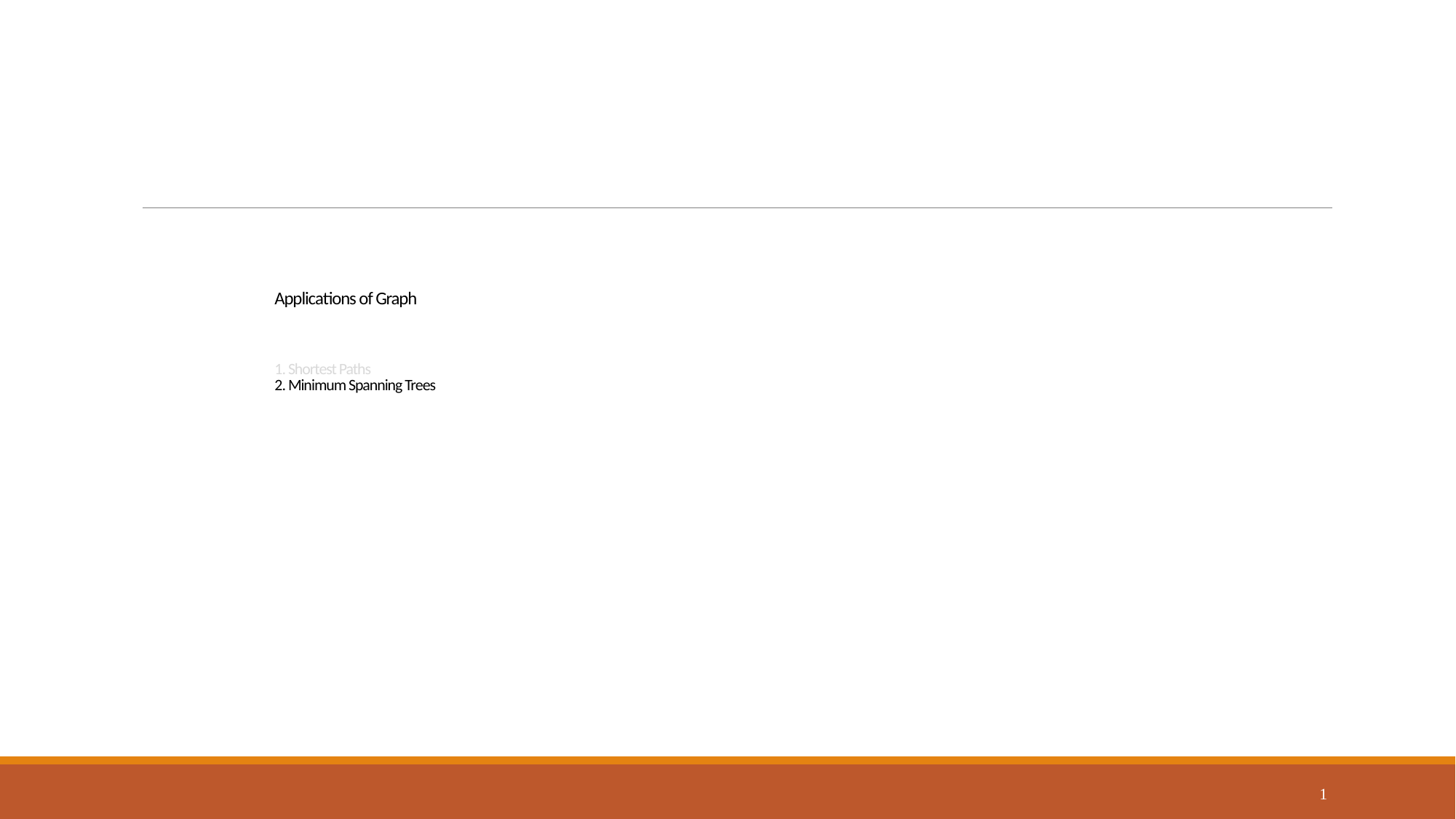

# Applications of Graph 1. Shortest Paths 2. Minimum Spanning Trees
1